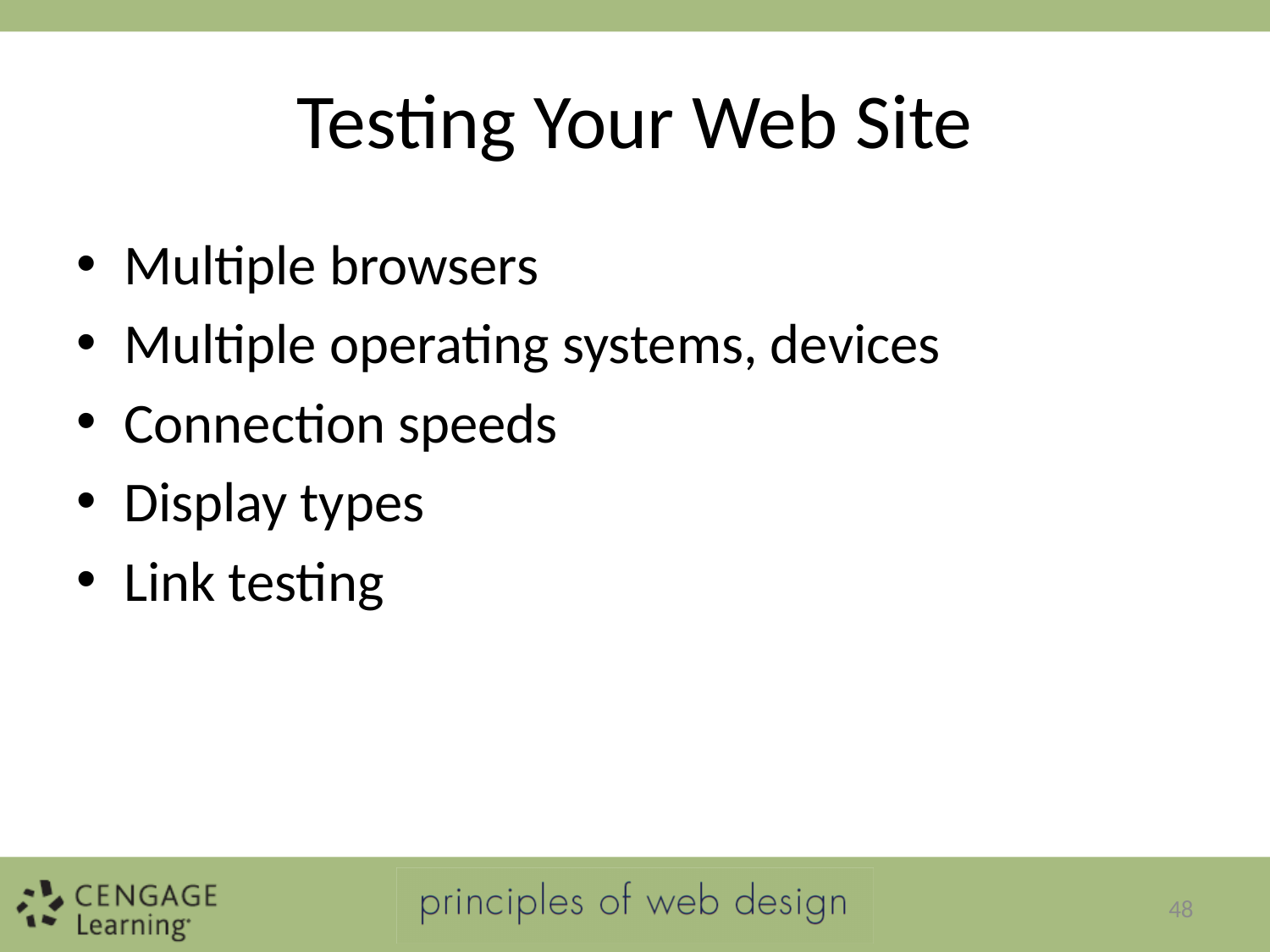

# Testing Your Web Site
Multiple browsers
Multiple operating systems, devices
Connection speeds
Display types
Link testing

48